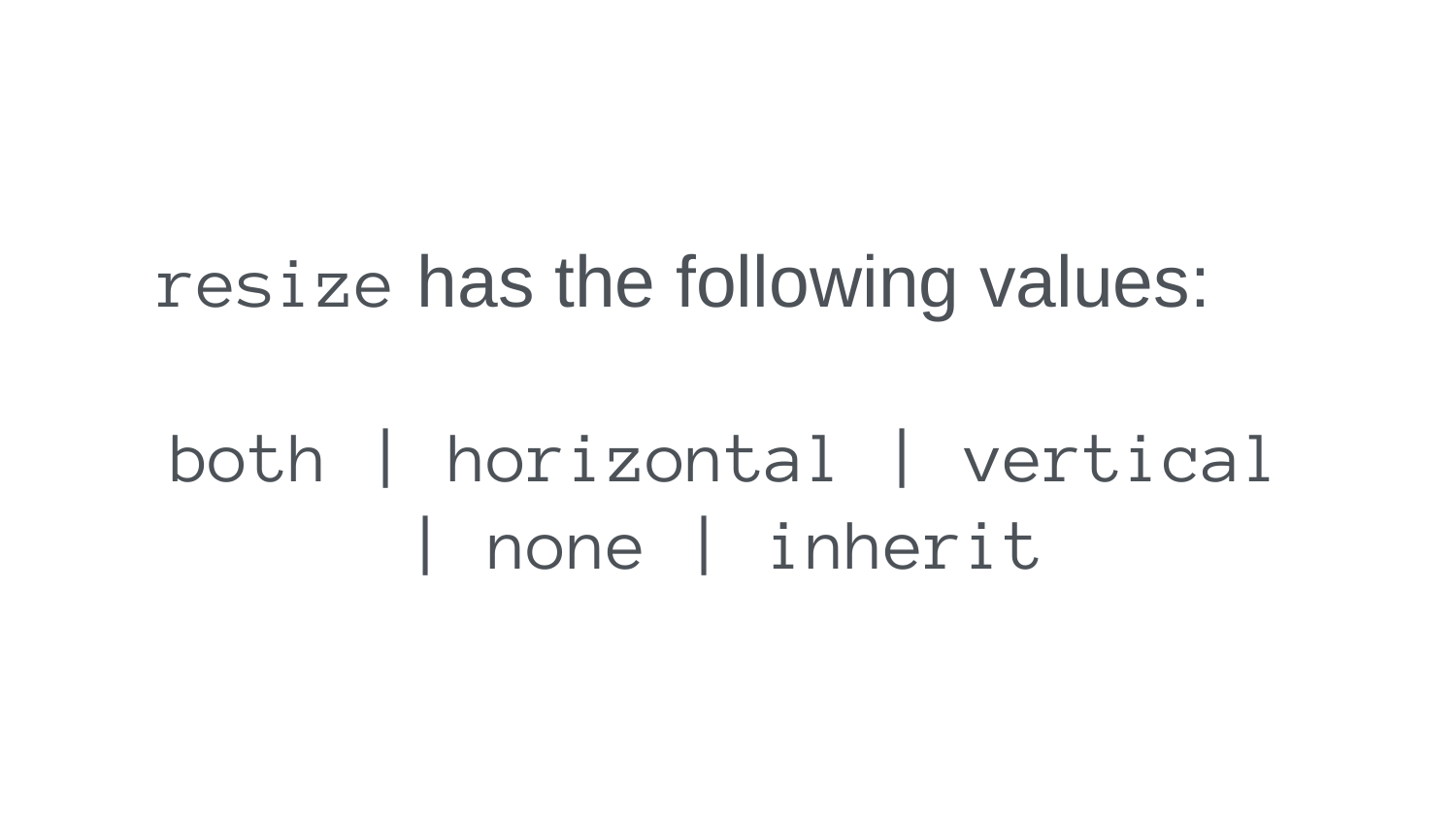

resize has the following values:

both | horizontal | vertical | none | inherit